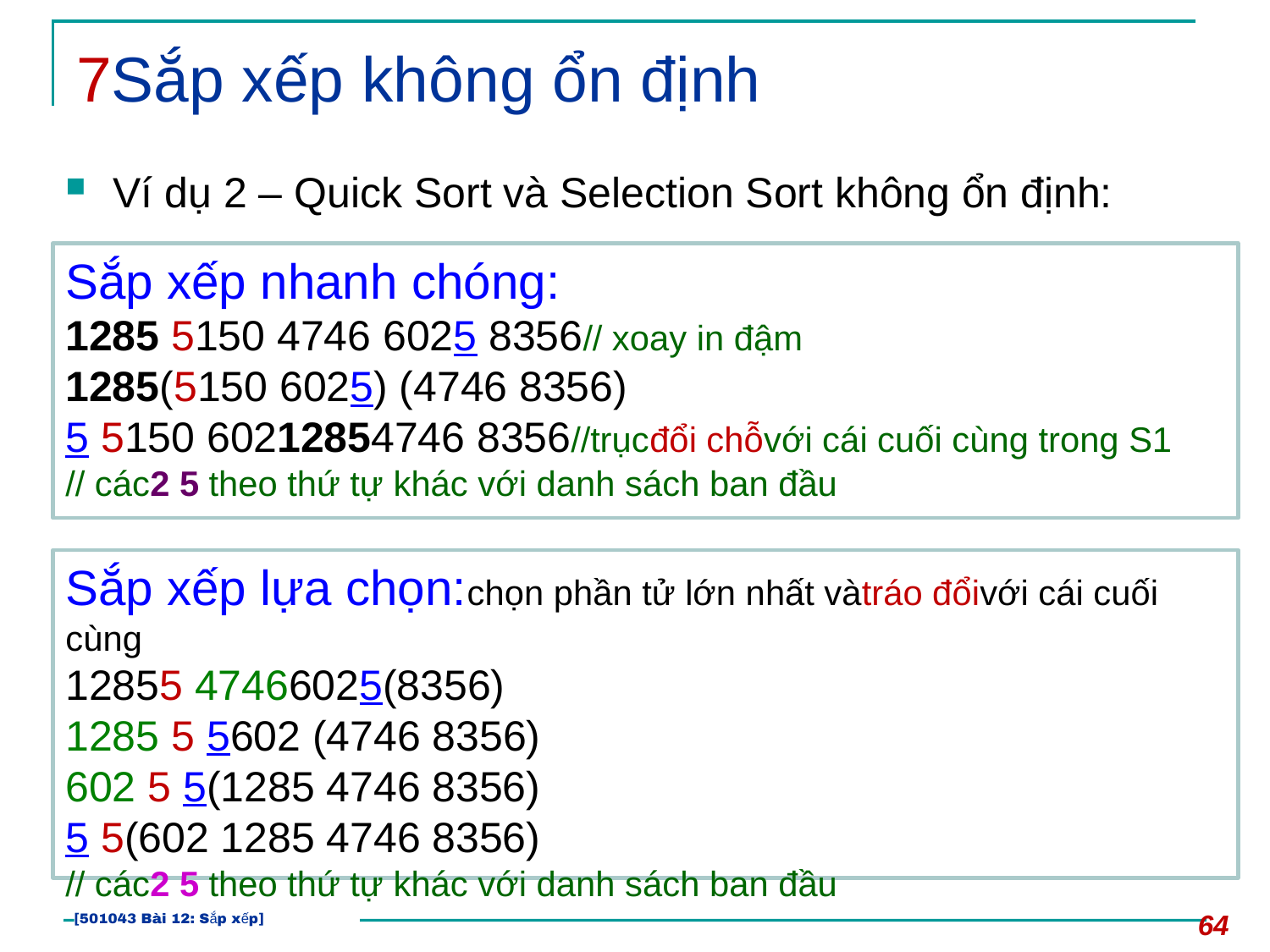

# 7Sắp xếp không ổn định
Ví dụ 2 – Quick Sort và Selection Sort không ổn định:

Sắp xếp nhanh chóng:
1285 5150 4746 6025 8356// xoay in đậm
1285(5150 6025) (4746 8356)
5 5150 60212854746 8356//trụcđổi chỗvới cái cuối cùng trong S1
// các2 5 theo thứ tự khác với danh sách ban đầu
Sắp xếp lựa chọn:chọn phần tử lớn nhất vàtráo đổivới cái cuối cùng
12855 47466025(8356)
1285 5 5602 (4746 8356)
602 5 5(1285 4746 8356)
5 5(602 1285 4746 8356)
// các2 5 theo thứ tự khác với danh sách ban đầu
64
[501043 Bài 12: Sắp xếp]